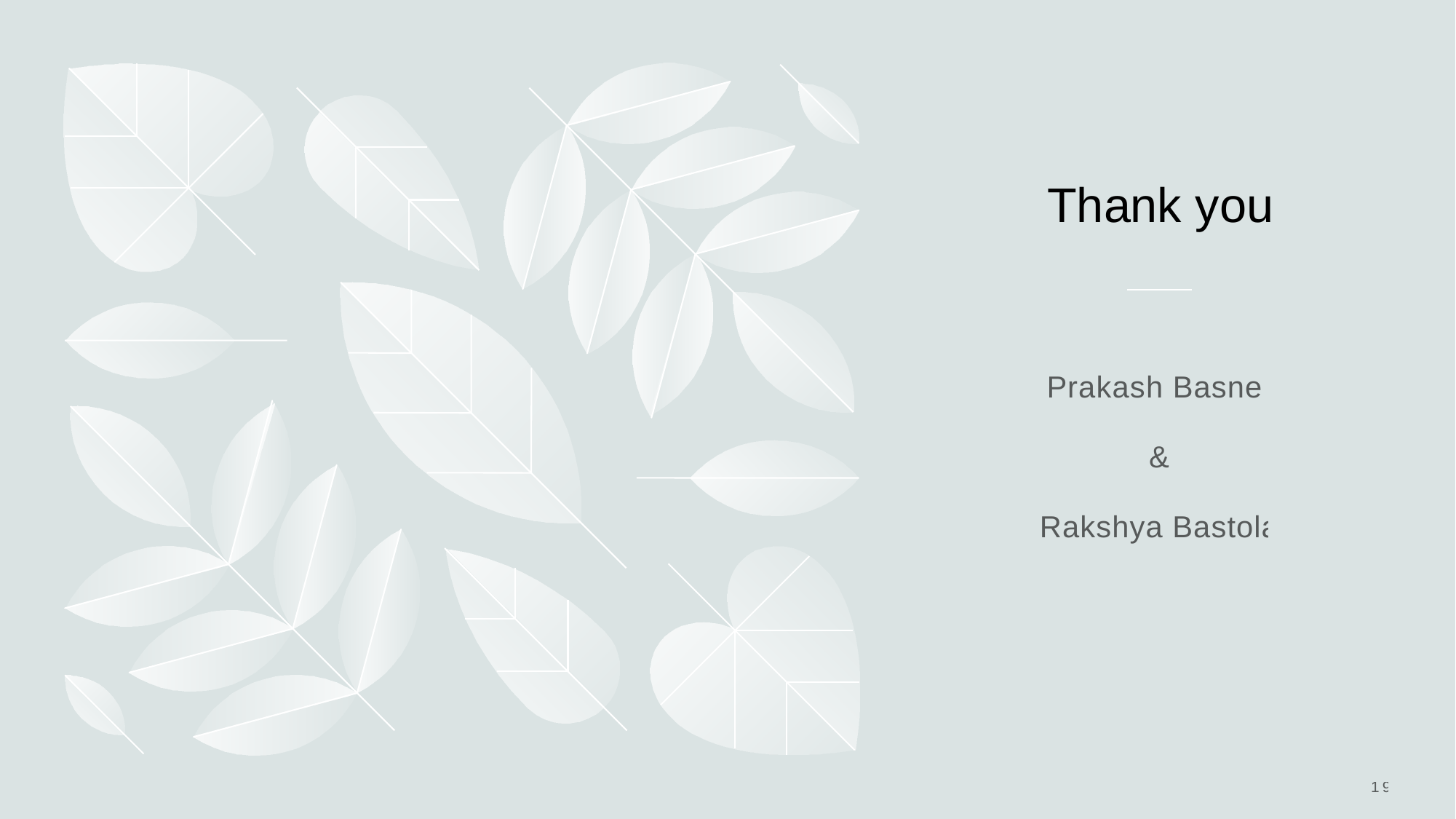

# Thank you
Prakash Basnet
&
Rakshya Bastola
19